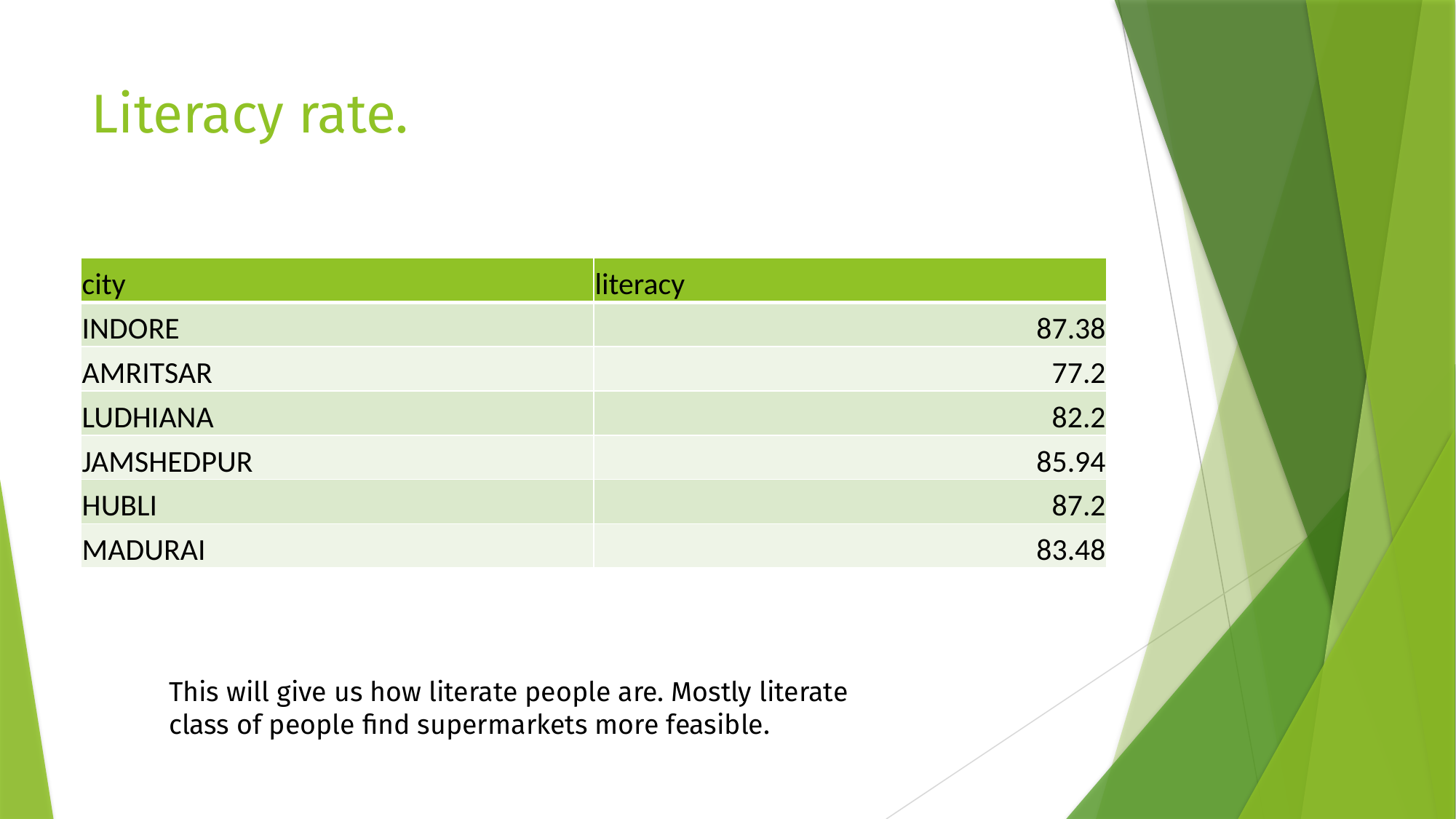

Literacy rate.
| city | literacy |
| --- | --- |
| INDORE | 87.38 |
| AMRITSAR | 77.2 |
| LUDHIANA | 82.2 |
| JAMSHEDPUR | 85.94 |
| HUBLI | 87.2 |
| MADURAI | 83.48 |
This will give us how literate people are. Mostly literate class of people find supermarkets more feasible.